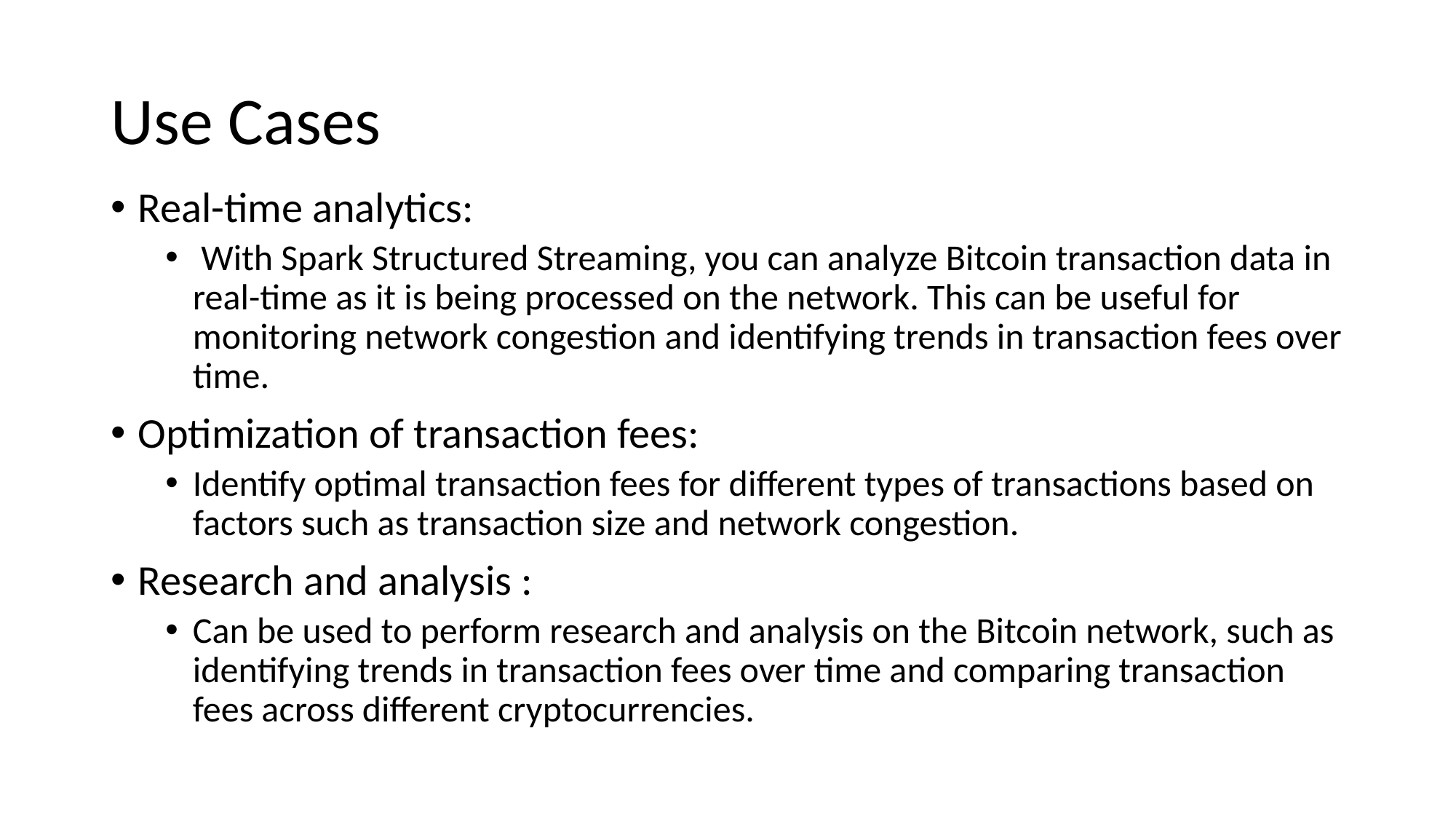

# Use Cases
Real-time analytics:
 With Spark Structured Streaming, you can analyze Bitcoin transaction data in real-time as it is being processed on the network. This can be useful for monitoring network congestion and identifying trends in transaction fees over time.
Optimization of transaction fees:
Identify optimal transaction fees for different types of transactions based on factors such as transaction size and network congestion.
Research and analysis :
Can be used to perform research and analysis on the Bitcoin network, such as identifying trends in transaction fees over time and comparing transaction fees across different cryptocurrencies.